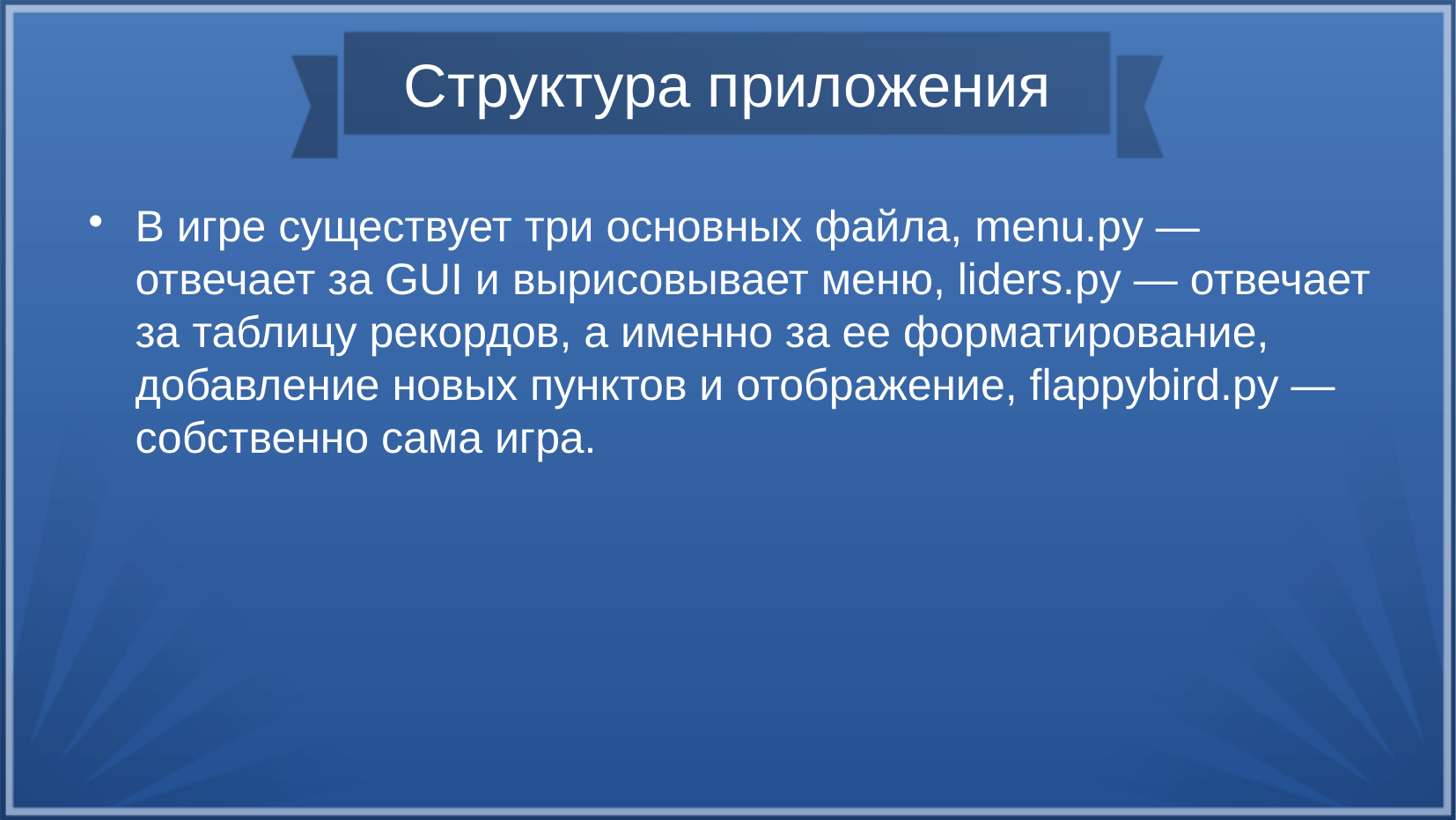

Структура приложения
В игре существует три основных файла, menu.py — отвечает за GUI и вырисовывает меню, liders.py — отвечает за таблицу рекордов, а именно за ее форматирование, добавление новых пунктов и отображение, flappybird.py — собственно сама игра.